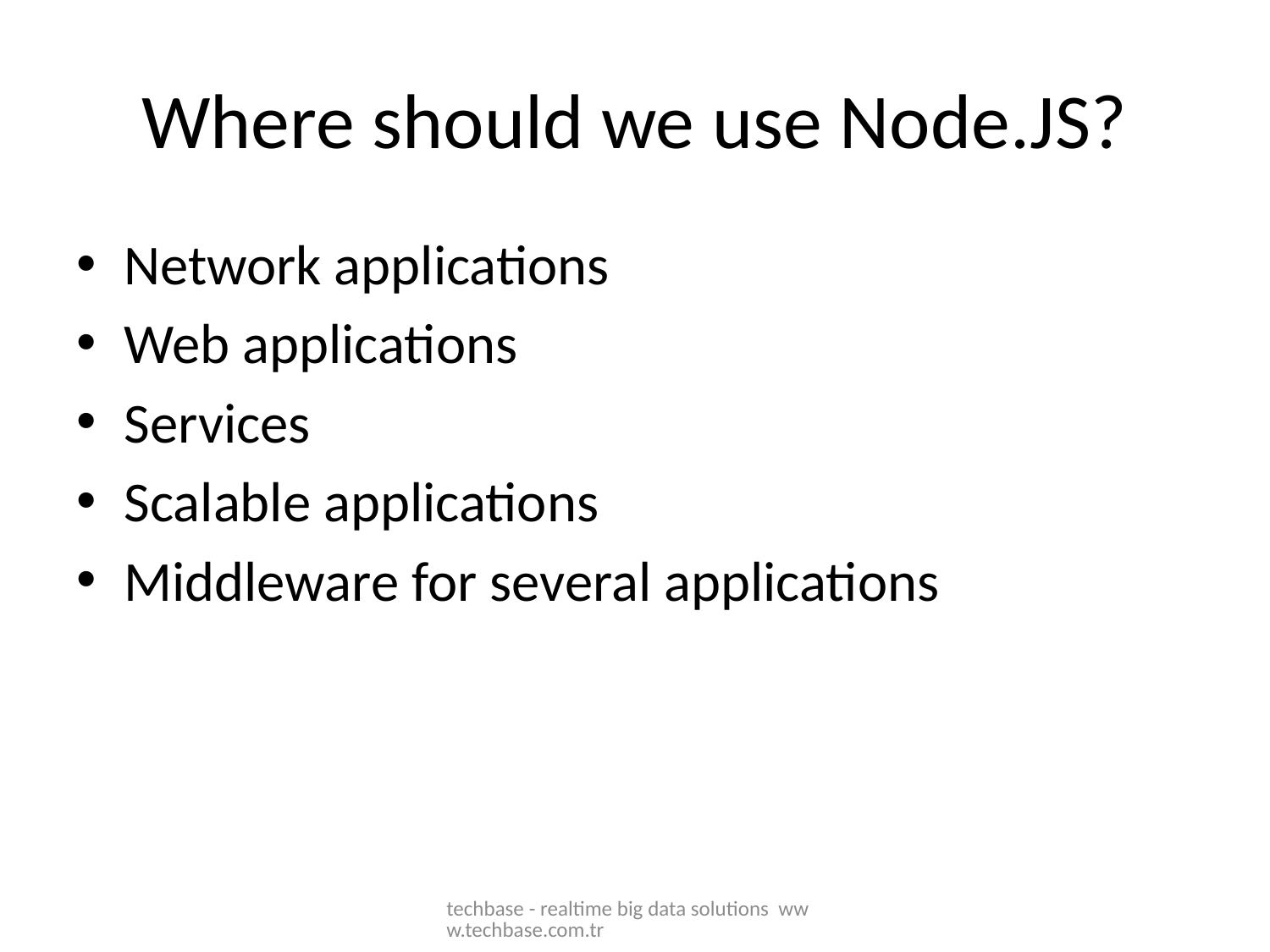

# Where should we use Node.JS?
Network applications
Web applications
Services
Scalable applications
Middleware for several applications

techbase - realtime big data solutions  www.techbase.com.tr